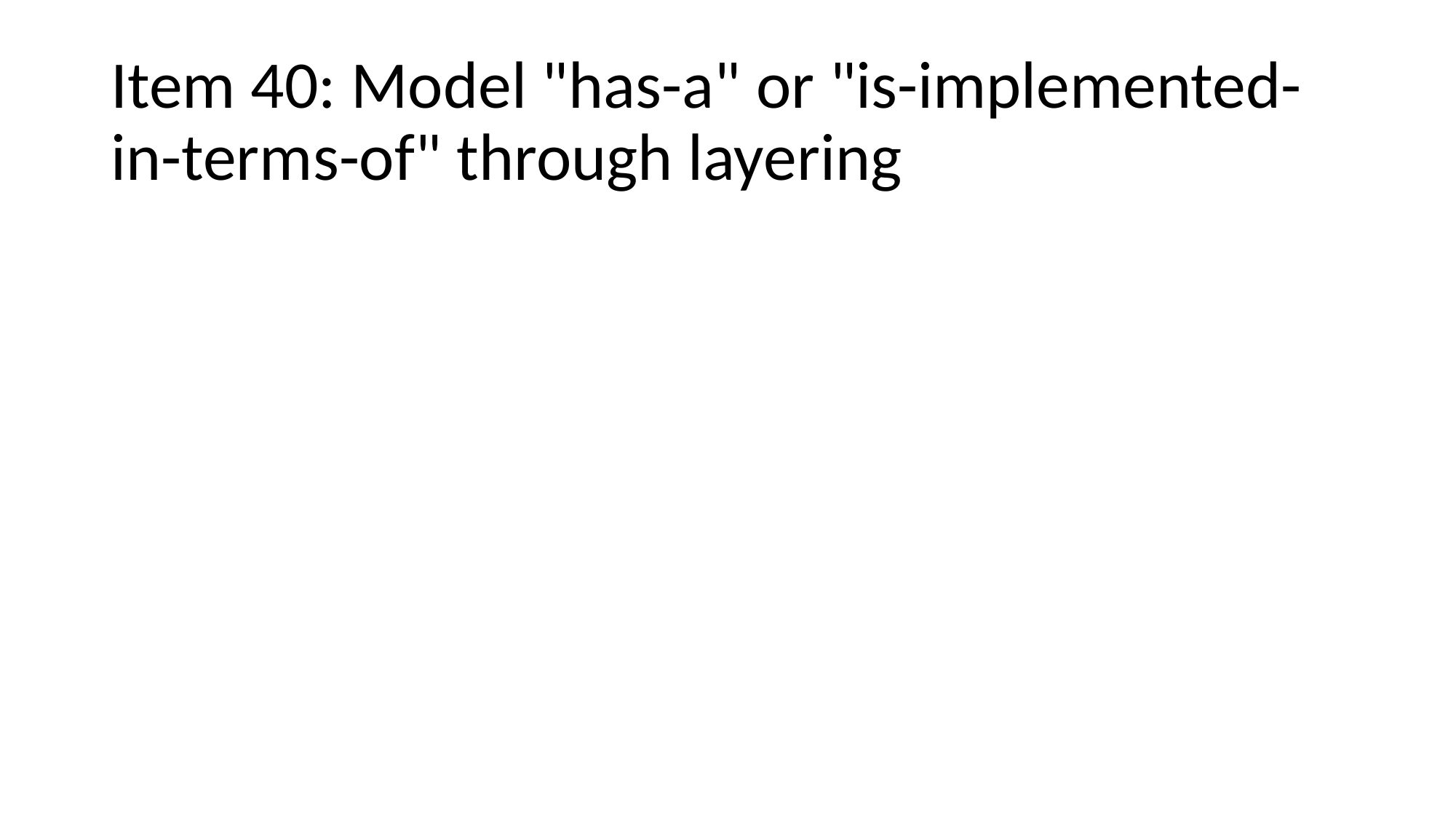

# Item 40: Model "has-a" or "is-implemented-in-terms-of" through layering